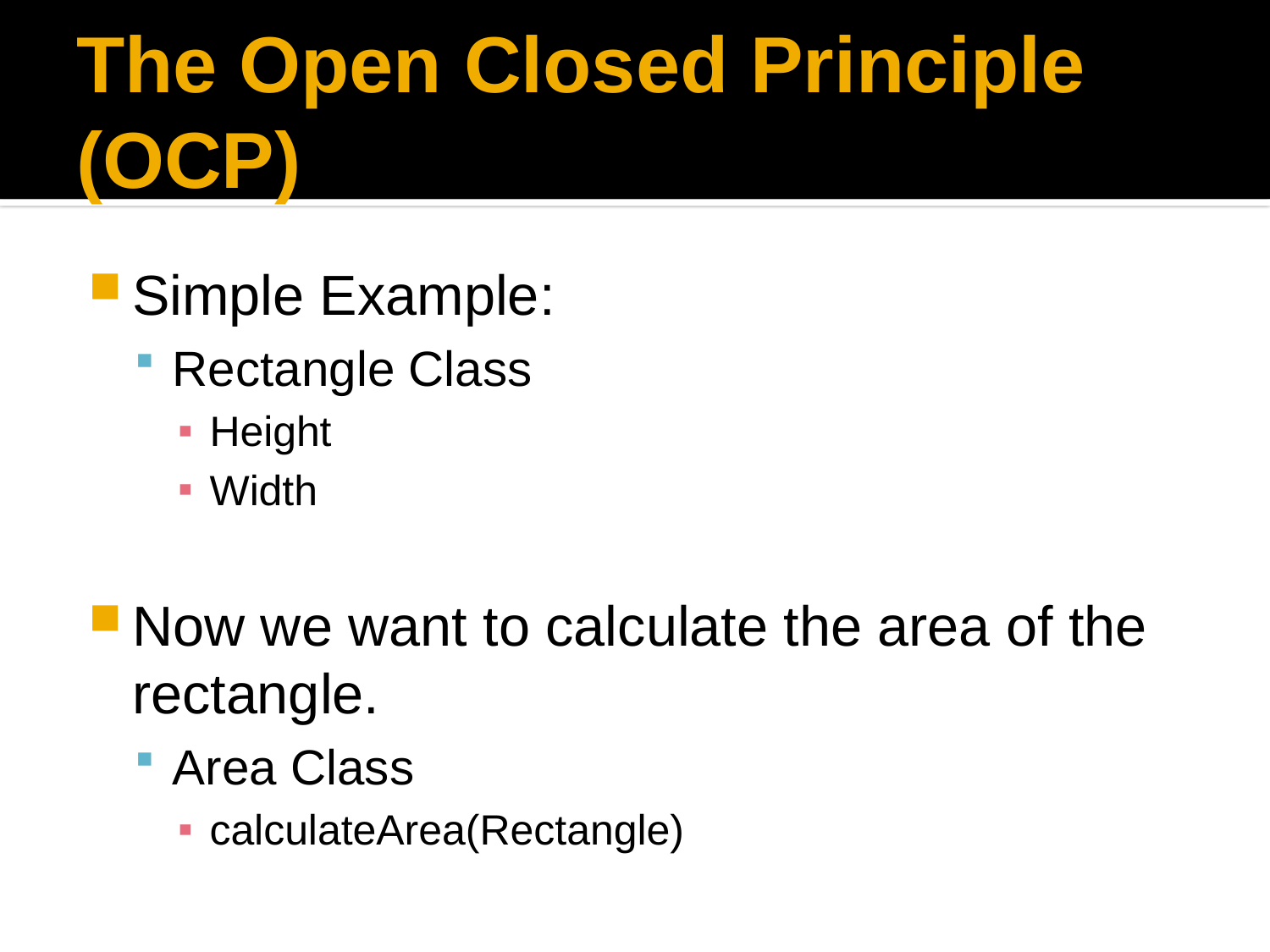

# The Open Closed Principle (OCP)
Simple Example:
Rectangle Class
Height
Width

Now we want to calculate the area of the rectangle.
Area Class
calculateArea(Rectangle)